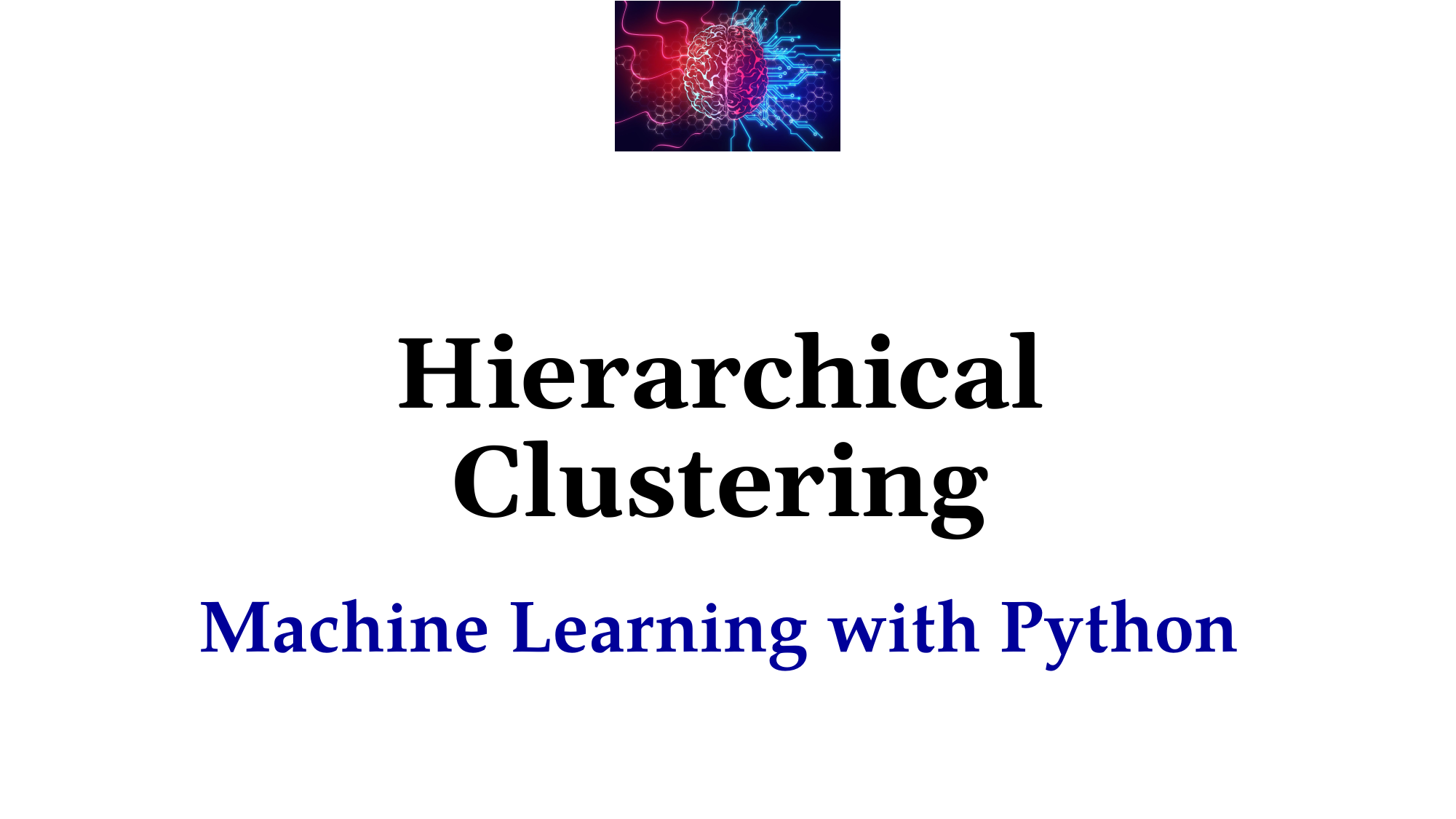

# Hierarchical Clustering
Machine Learning with Python